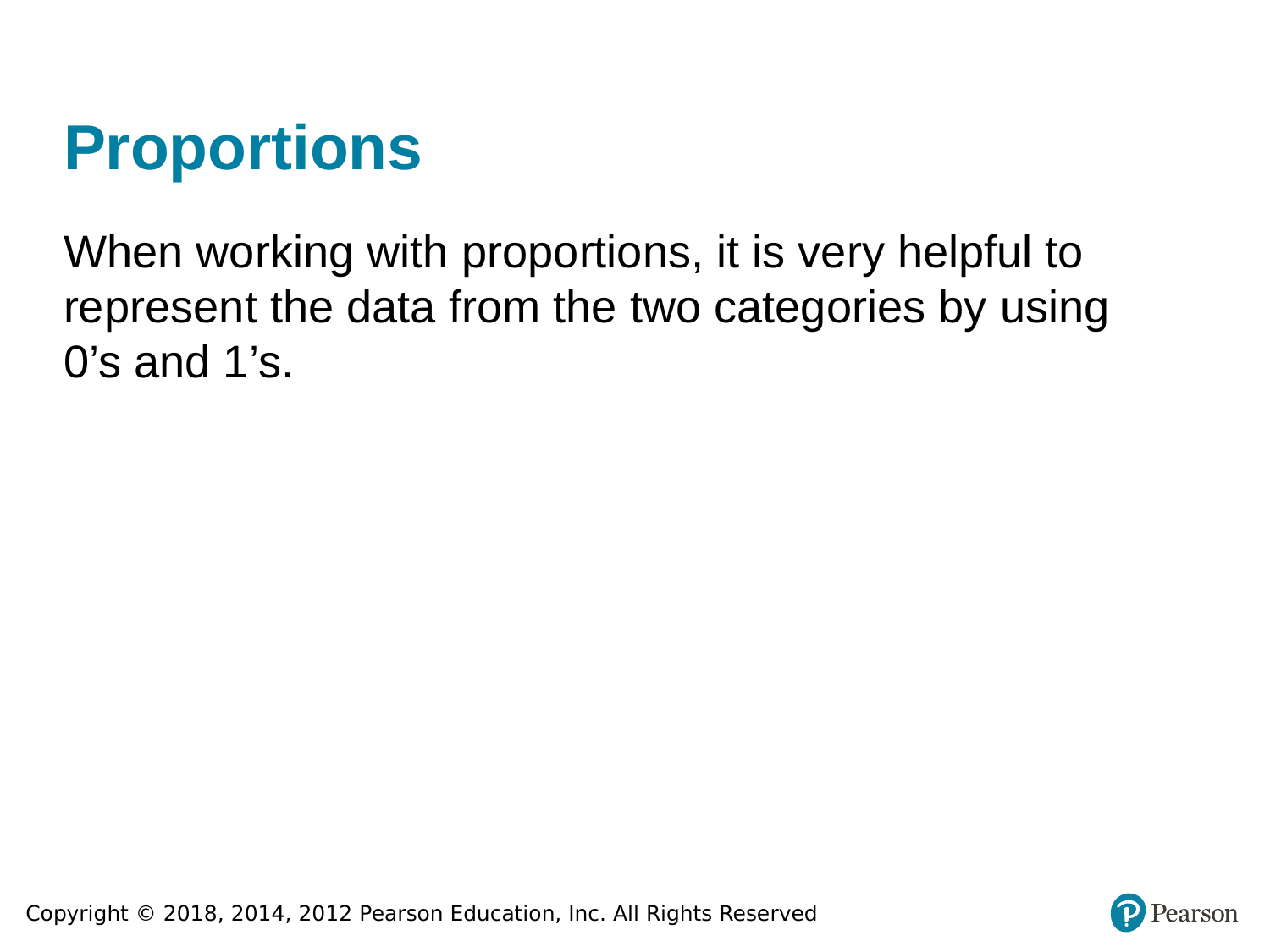

# Proportions
When working with proportions, it is very helpful to represent the data from the two categories by using 0’s and 1’s.